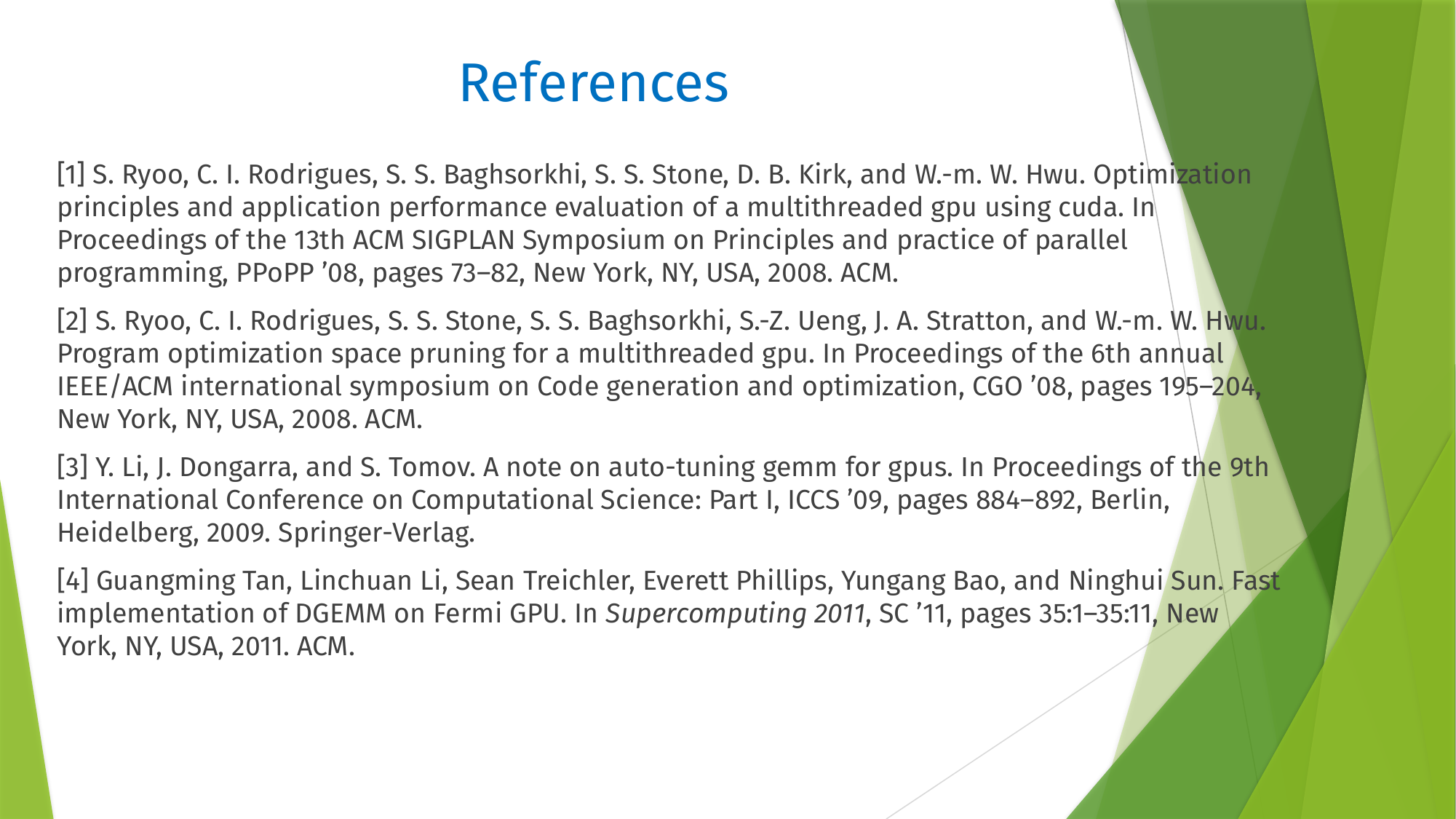

# References
[1] S. Ryoo, C. I. Rodrigues, S. S. Baghsorkhi, S. S. Stone, D. B. Kirk, and W.-m. W. Hwu. Optimization principles and application performance evaluation of a multithreaded gpu using cuda. In Proceedings of the 13th ACM SIGPLAN Symposium on Principles and practice of parallel programming, PPoPP ’08, pages 73–82, New York, NY, USA, 2008. ACM.
[2] S. Ryoo, C. I. Rodrigues, S. S. Stone, S. S. Baghsorkhi, S.-Z. Ueng, J. A. Stratton, and W.-m. W. Hwu. Program optimization space pruning for a multithreaded gpu. In Proceedings of the 6th annual IEEE/ACM international symposium on Code generation and optimization, CGO ’08, pages 195–204, New York, NY, USA, 2008. ACM.
[3] Y. Li, J. Dongarra, and S. Tomov. A note on auto-tuning gemm for gpus. In Proceedings of the 9th International Conference on Computational Science: Part I, ICCS ’09, pages 884–892, Berlin, Heidelberg, 2009. Springer-Verlag.
[4] Guangming Tan, Linchuan Li, Sean Treichler, Everett Phillips, Yungang Bao, and Ninghui Sun. Fast implementation of DGEMM on Fermi GPU. In Supercomputing 2011, SC ’11, pages 35:1–35:11, New York, NY, USA, 2011. ACM.